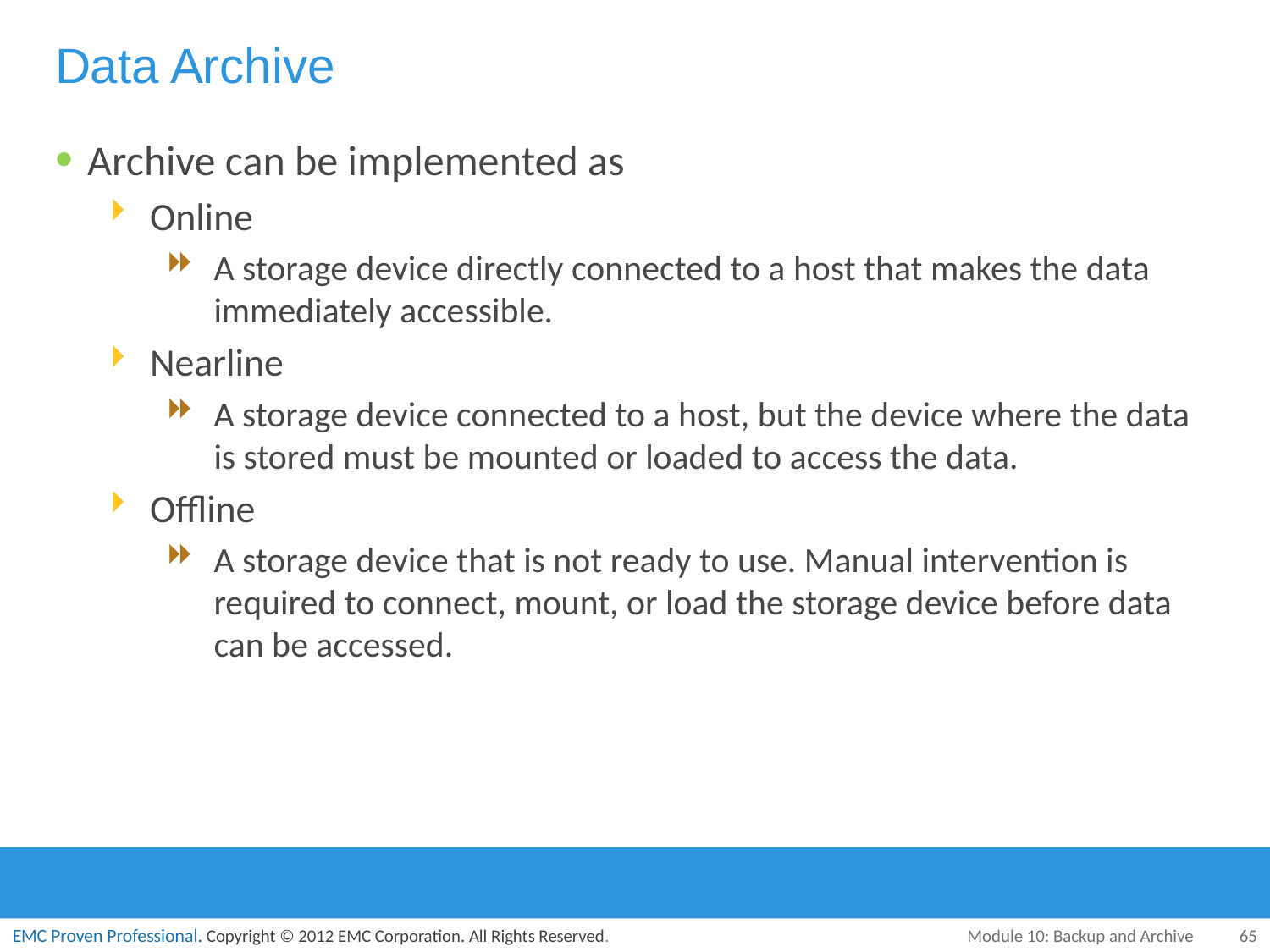

# Data Archive
Archive can be implemented as
Online
A storage device directly connected to a host that makes the data immediately accessible.
Nearline
A storage device connected to a host, but the device where the data is stored must be mounted or loaded to access the data.
Offline
A storage device that is not ready to use. Manual intervention is required to connect, mount, or load the storage device before data can be accessed.
Module 10: Backup and Archive
65